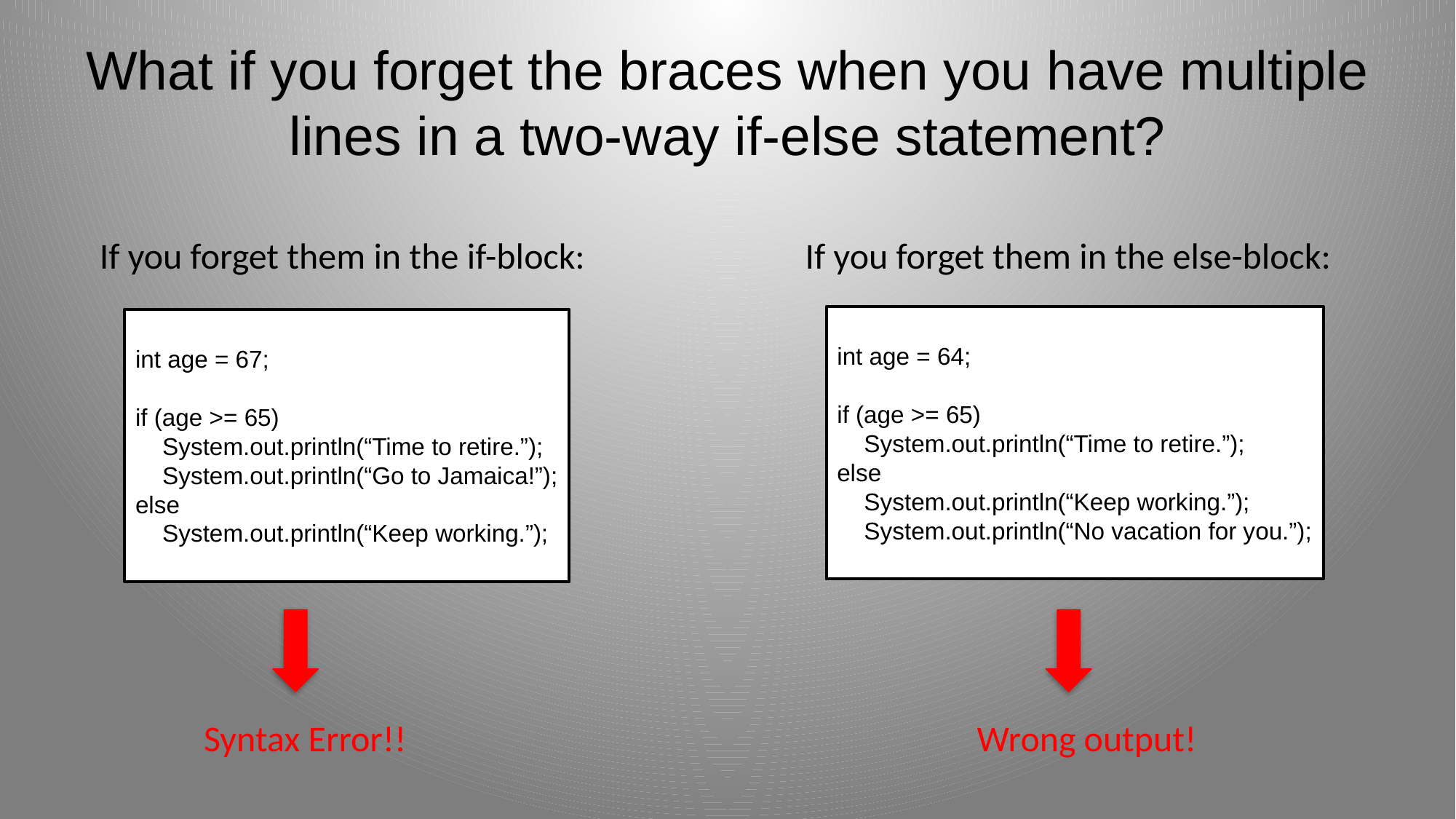

# What if you forget the braces when you have multiple lines in a two-way if-else statement?
If you forget them in the else-block:
If you forget them in the if-block:

int age = 64;

if (age >= 65)
    System.out.println(“Time to retire.”);
else
    System.out.println(“Keep working.”);
    System.out.println(“No vacation for you.”);

int age = 67;

if (age >= 65)
    System.out.println(“Time to retire.”);
    System.out.println(“Go to Jamaica!”);
else
    System.out.println(“Keep working.”);

Syntax Error!!
Wrong output!